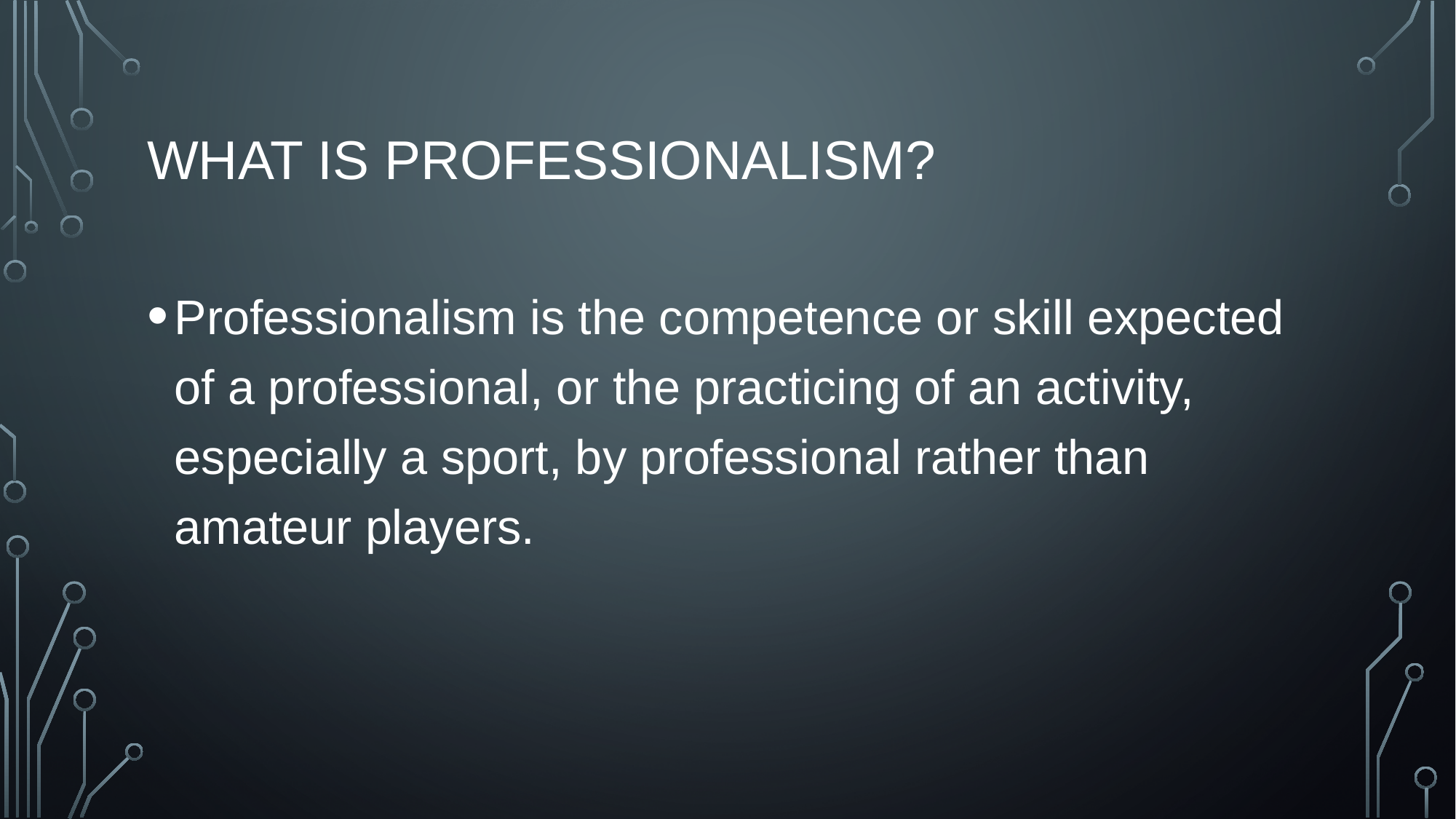

# What is Professionalism?
Professionalism is the competence or skill expected of a professional, or the practicing of an activity, especially a sport, by professional rather than amateur players.